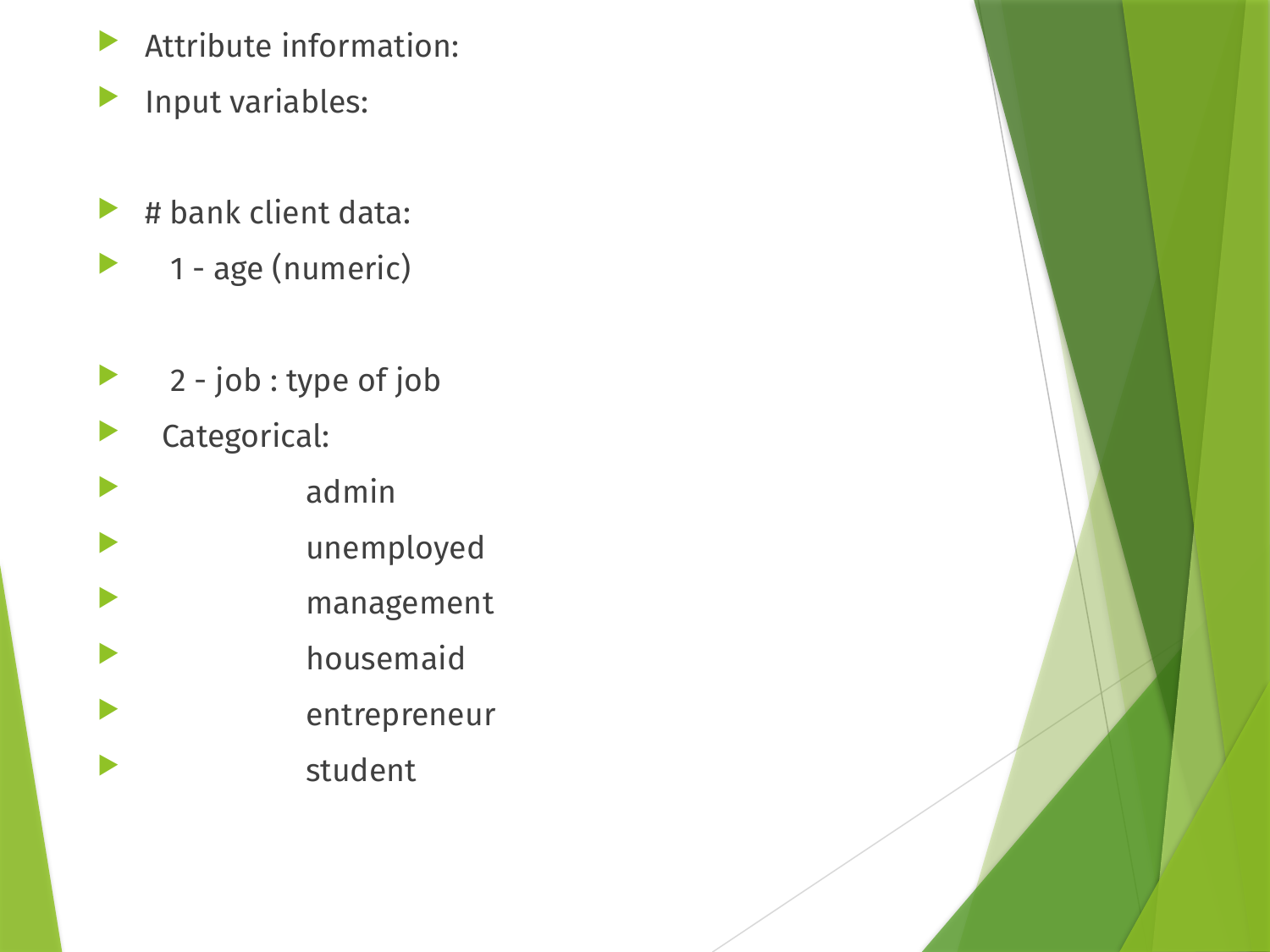

Attribute information:
Input variables:

# bank client data:
   1 - age (numeric)

   2 - job : type of job
  Categorical:
                   admin
                   unemployed
                   management
                   housemaid
                   entrepreneur
                   student